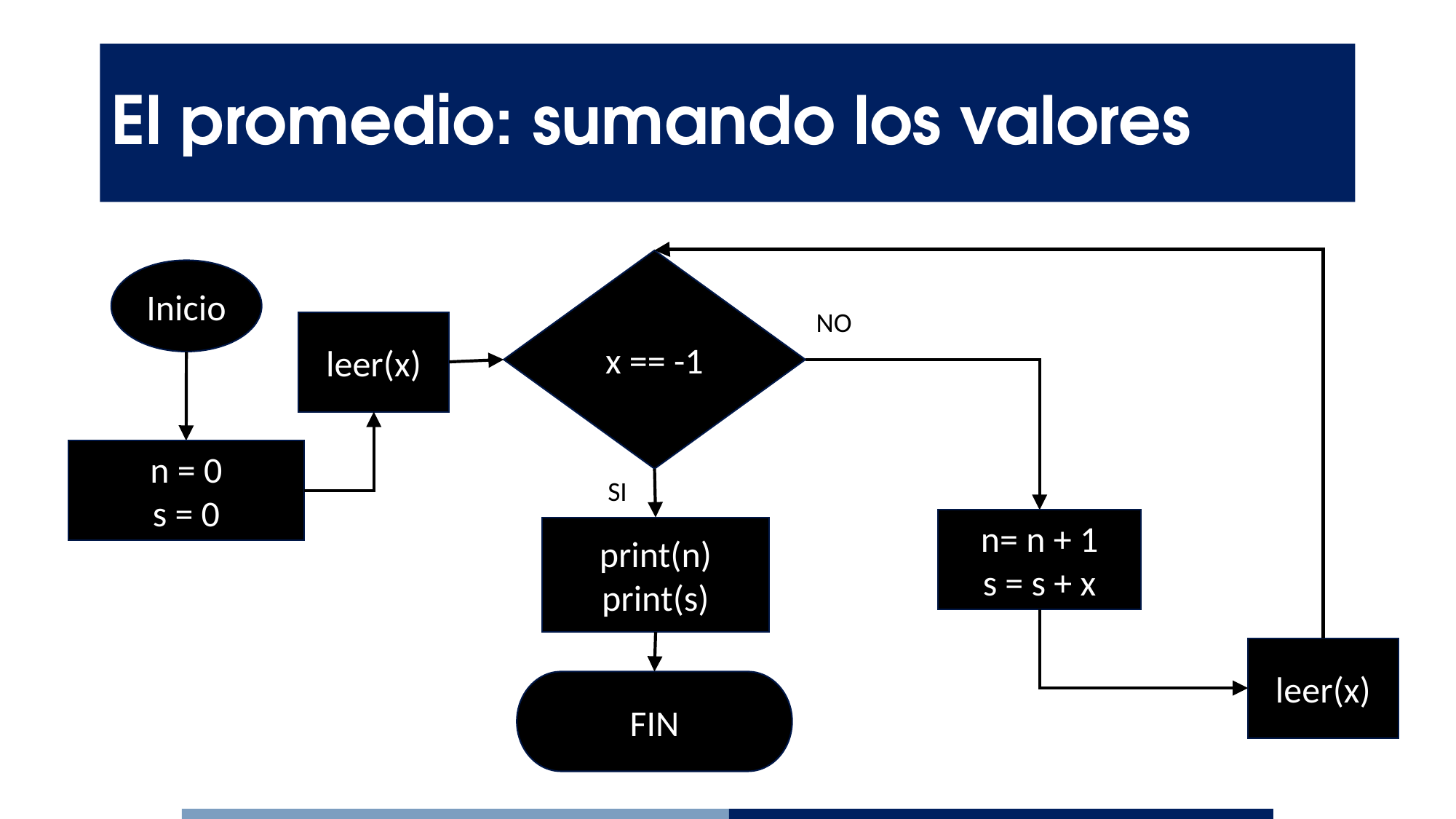

# El promedio: sumando los valores
x == -1
Inicio
NO
leer(x)
n = 0
s = 0
SI
n= n + 1
s = s + x
print(n)
print(s)
leer(x)
FIN